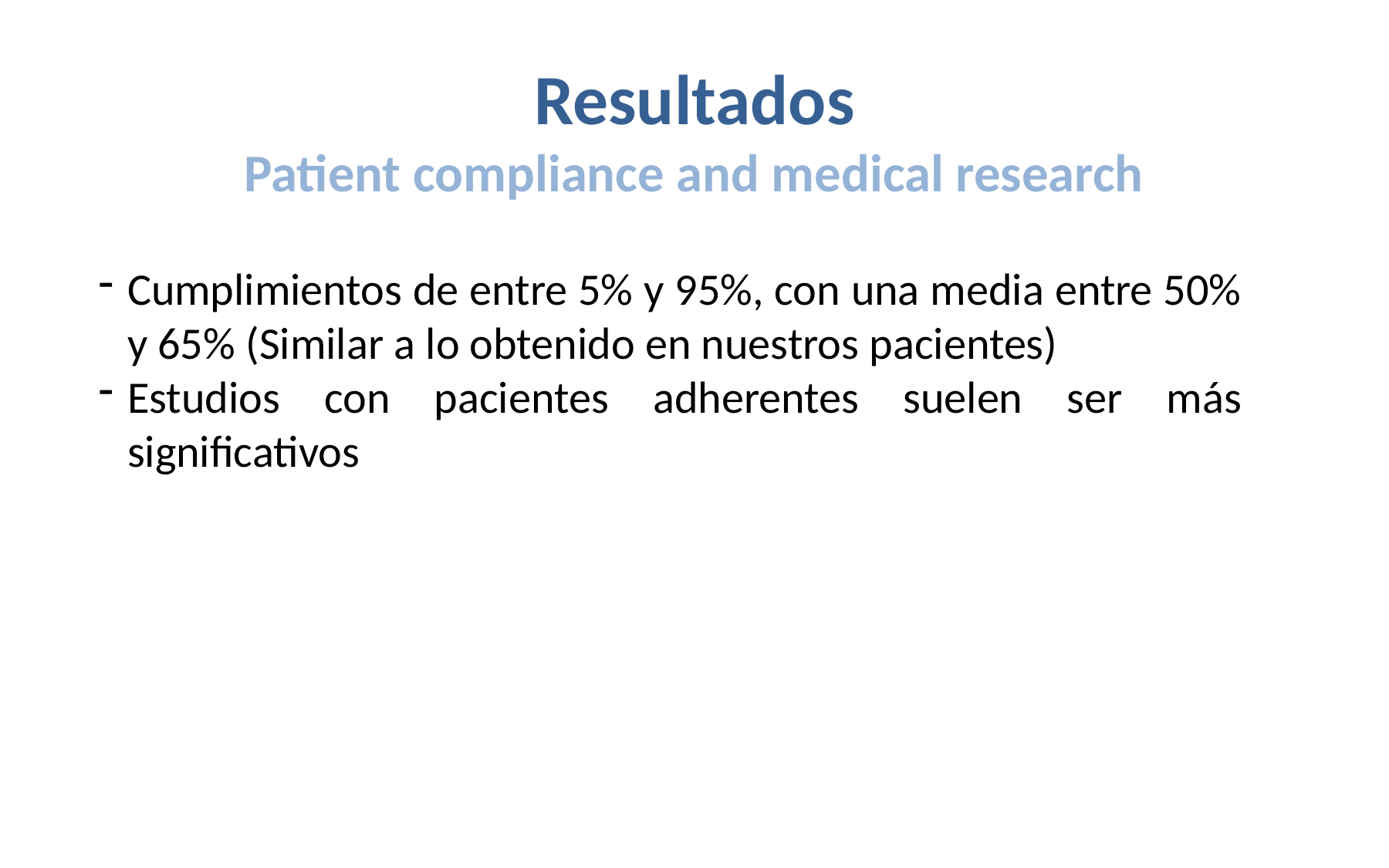

# Resultados Patient compliance and medical research
Cumplimientos de entre 5% y 95%, con una media entre 50% y 65% (Similar a lo obtenido en nuestros pacientes)
Estudios con pacientes adherentes suelen ser más significativos